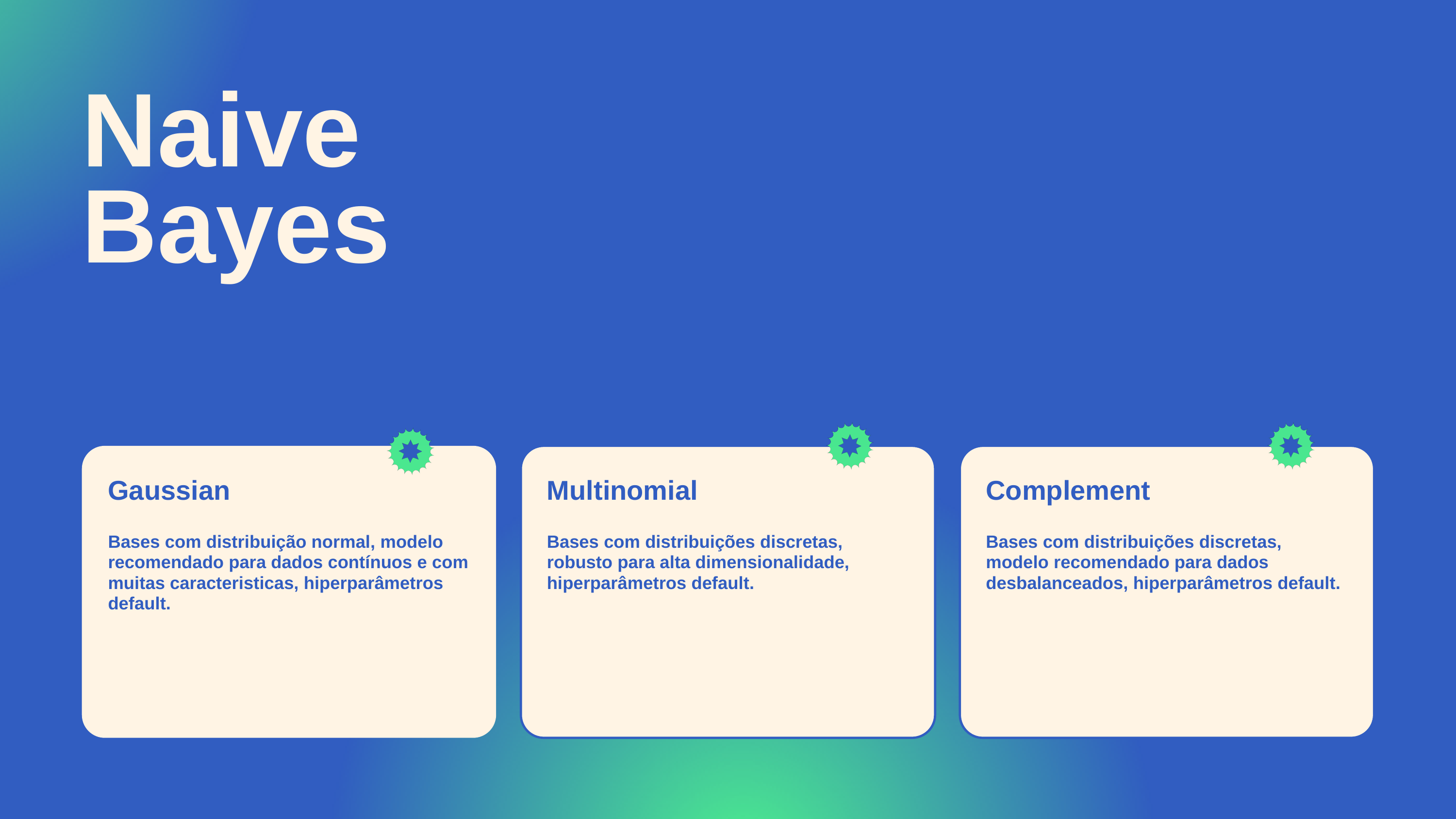

Naive Bayes

Gaussian
Multinomial
Complement
Bases com distribuição normal, modelo recomendado para dados contínuos e com muitas caracteristicas, hiperparâmetros default.
Bases com distribuições discretas, robusto para alta dimensionalidade, hiperparâmetros default.
Bases com distribuições discretas, modelo recomendado para dados desbalanceados, hiperparâmetros default.